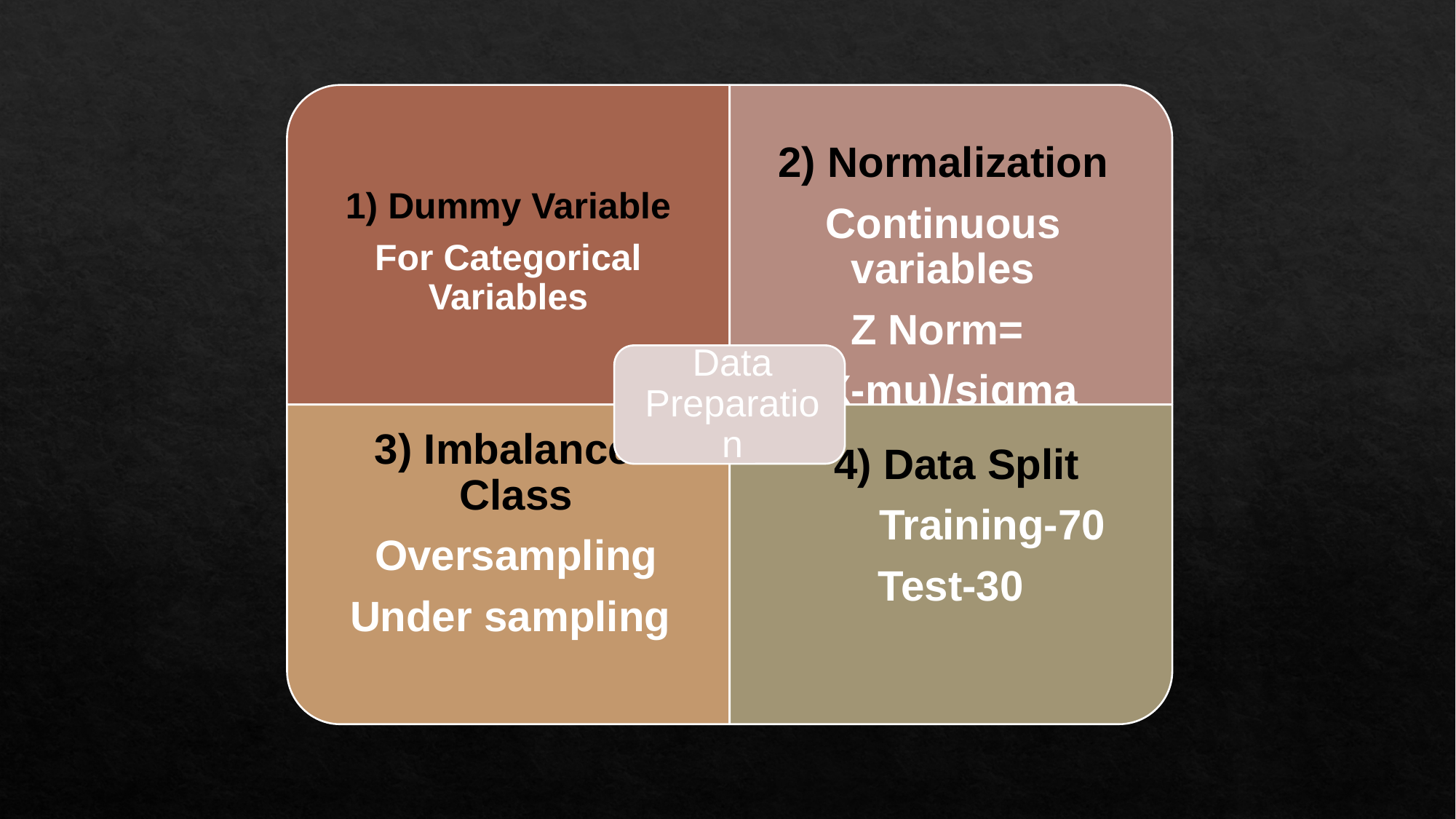

1) Dummy Variable
For Categorical Variables

2) Normalization
Continuous variables
Z Norm=
(X-mu)/sigma
3) Imbalanced Class
Oversampling
Under sampling

 4) Data Split
       Training-70
Test-30

Data Preparation